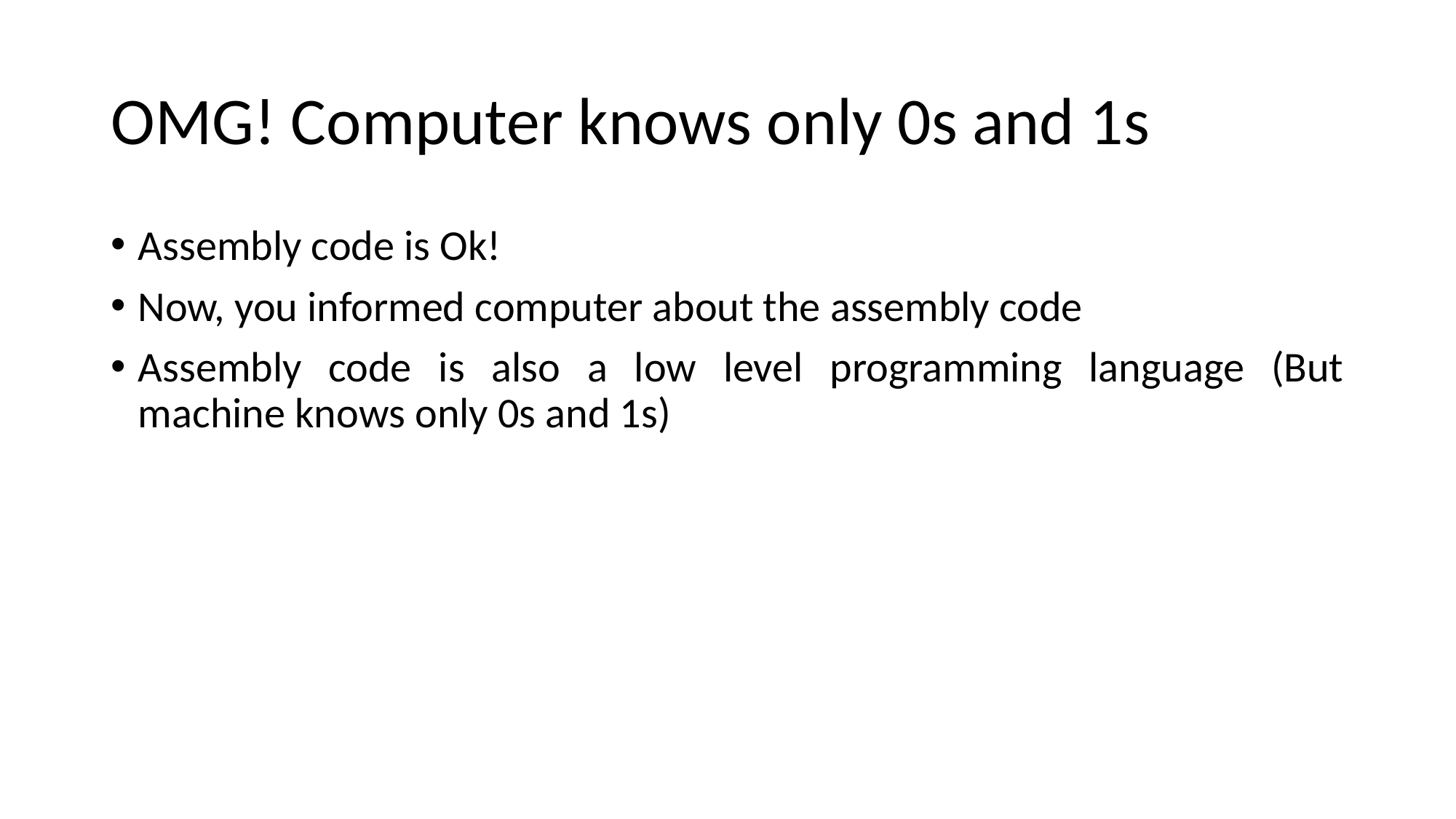

# OMG! Computer knows only 0s and 1s
Assembly code is Ok!
Now, you informed computer about the assembly code
Assembly code is also a low level programming language (But machine knows only 0s and 1s)